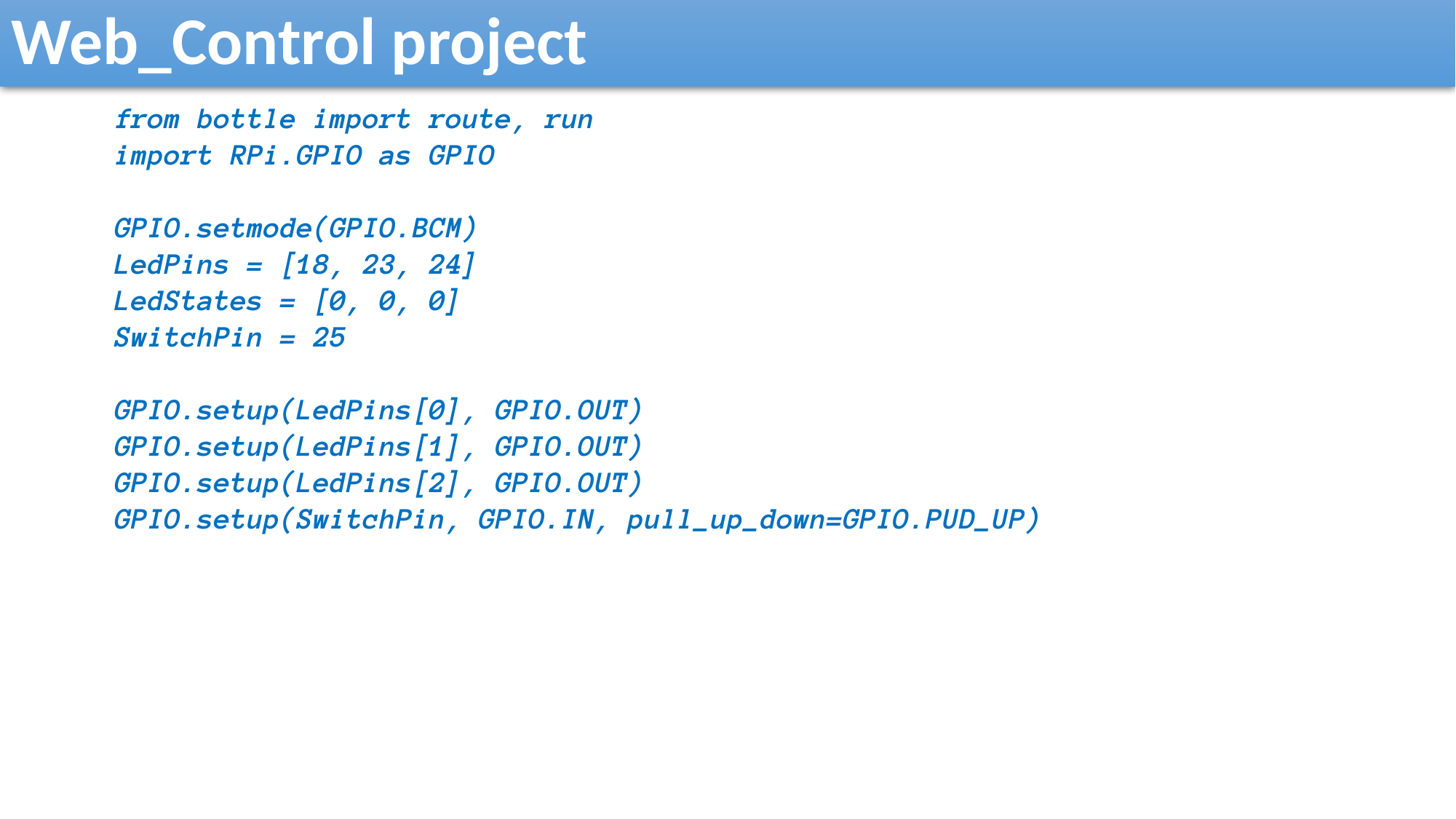

Web_Control project
from bottle import route, run
import RPi.GPIO as GPIO

GPIO.setmode(GPIO.BCM)
LedPins = [18, 23, 24]
LedStates = [0, 0, 0]
SwitchPin = 25

GPIO.setup(LedPins[0], GPIO.OUT)
GPIO.setup(LedPins[1], GPIO.OUT)
GPIO.setup(LedPins[2], GPIO.OUT)
GPIO.setup(SwitchPin, GPIO.IN, pull_up_down=GPIO.PUD_UP)